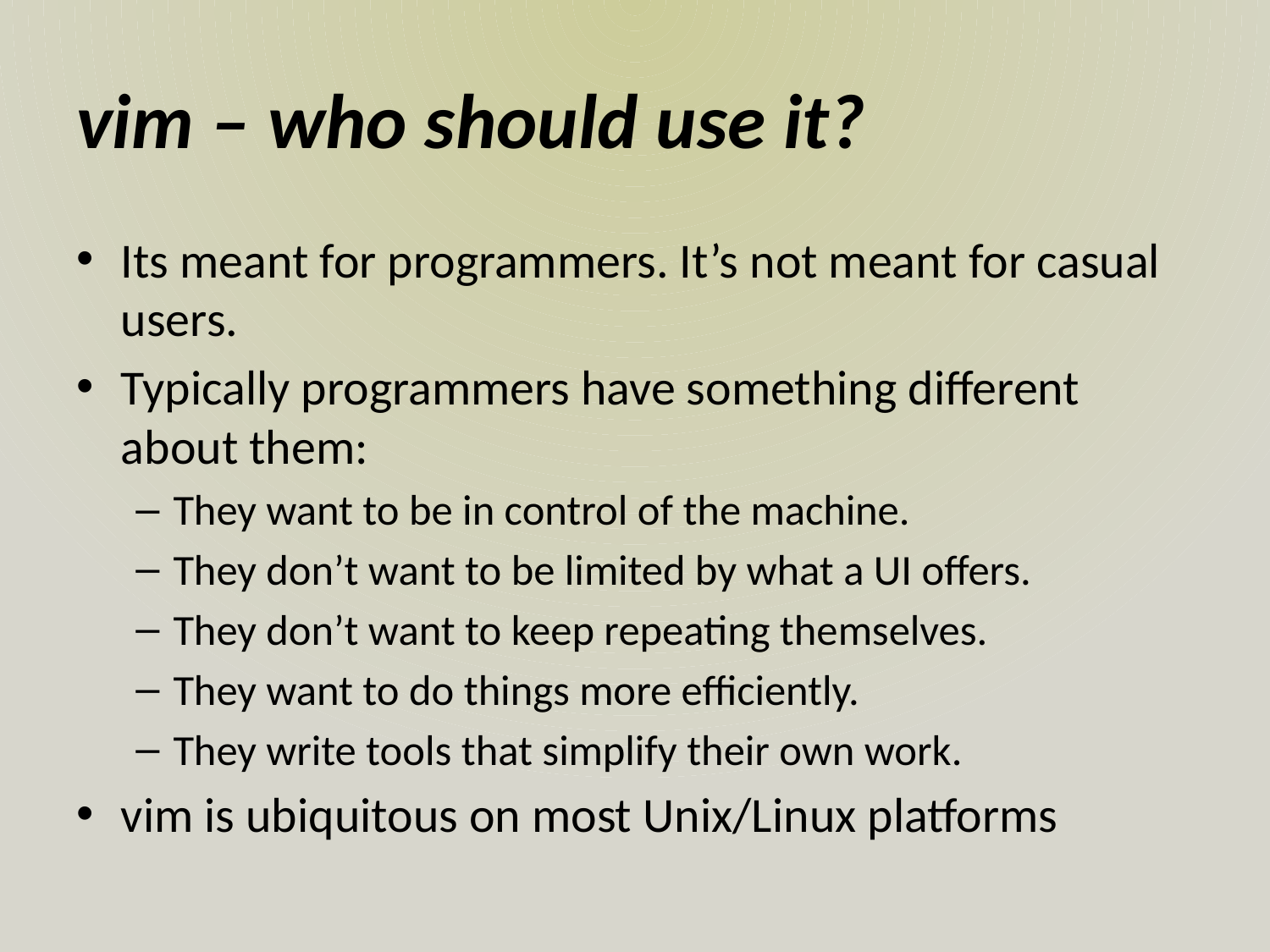

# vim – who should use it?
Its meant for programmers. It’s not meant for casual users.
Typically programmers have something different about them:
They want to be in control of the machine.
They don’t want to be limited by what a UI offers.
They don’t want to keep repeating themselves.
They want to do things more efficiently.
They write tools that simplify their own work.
vim is ubiquitous on most Unix/Linux platforms